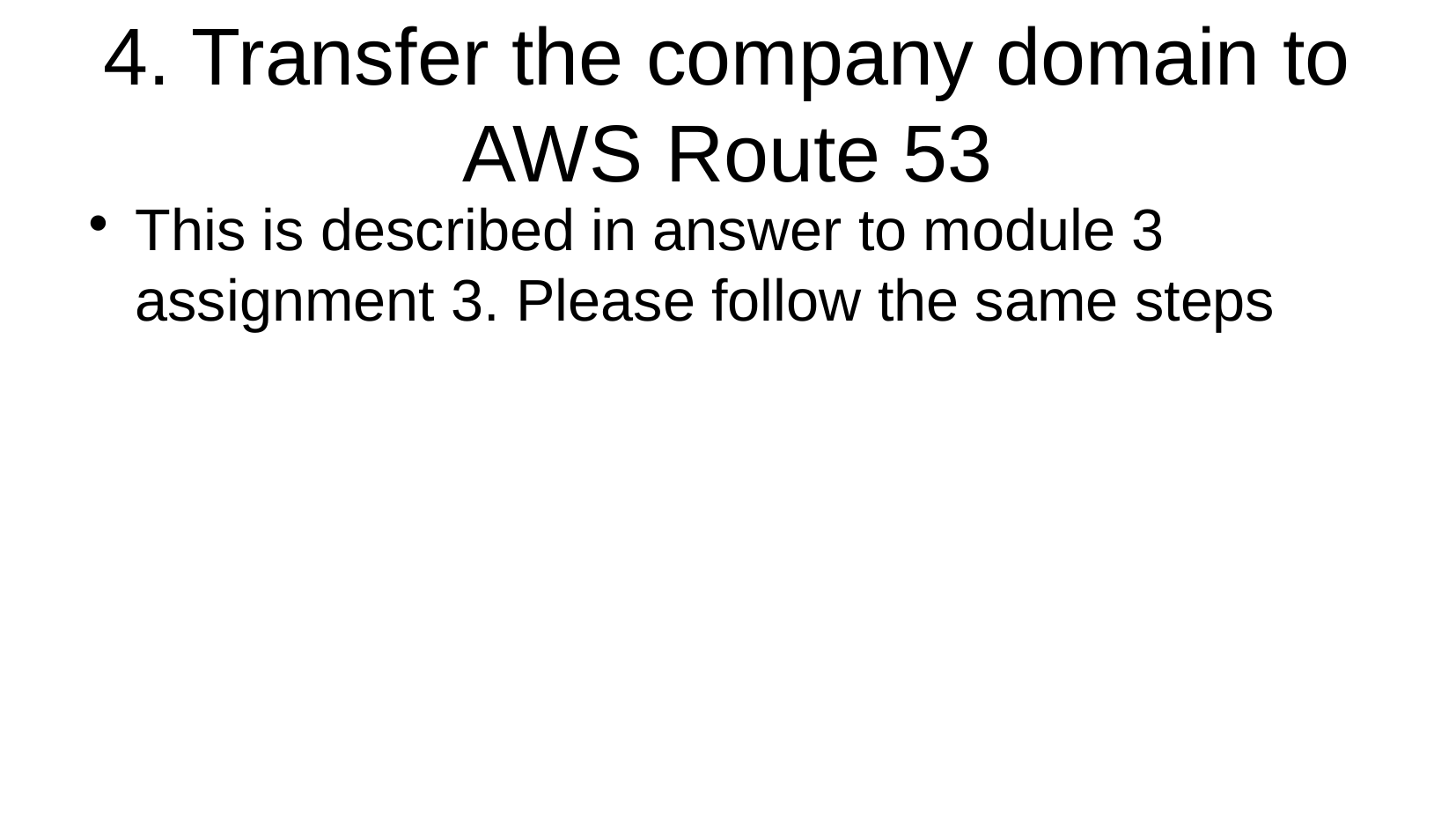

# 4. Transfer the company domain to AWS Route 53
This is described in answer to module 3 assignment 3. Please follow the same steps